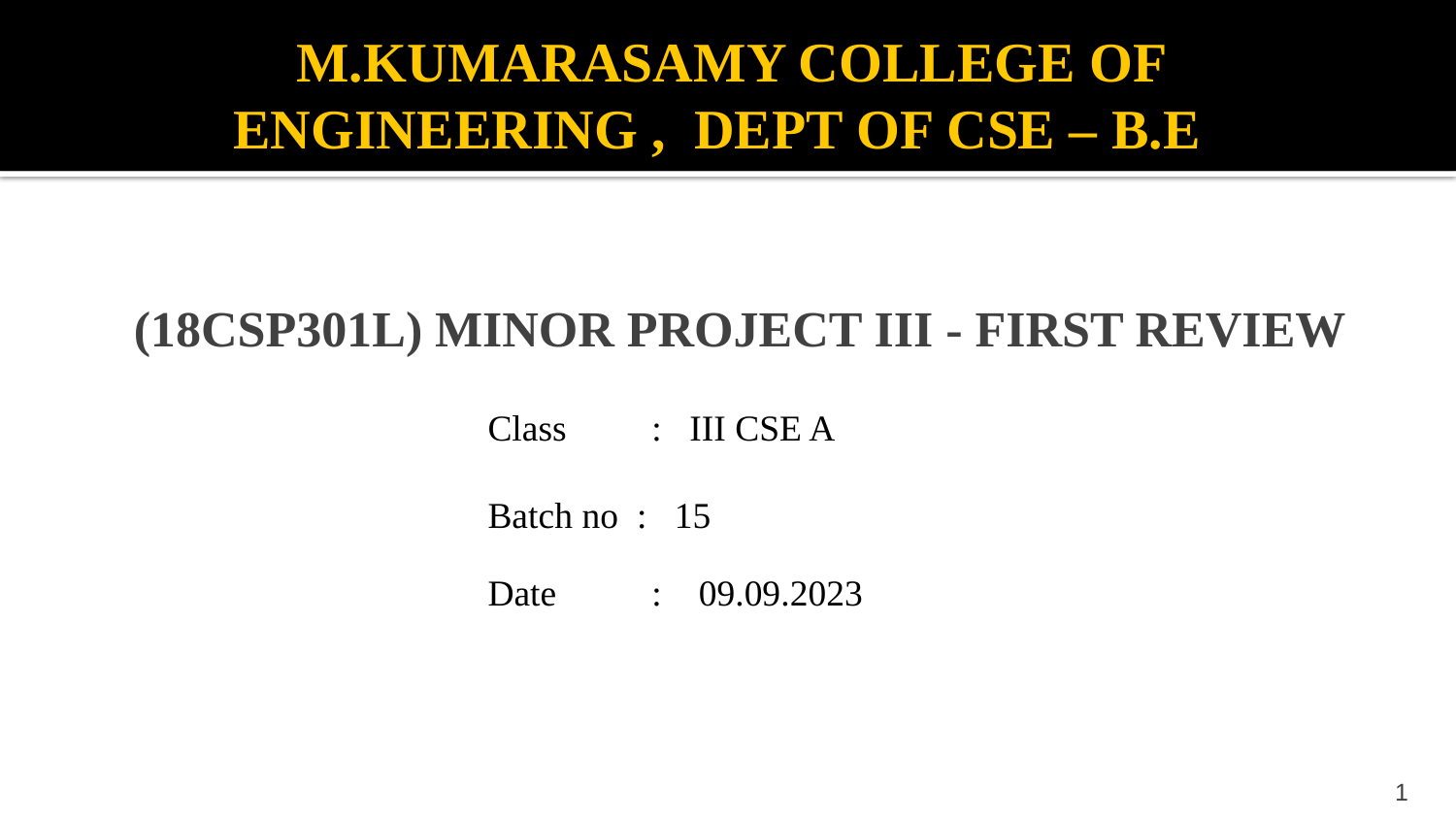

# M.KUMARASAMY COLLEGE OF ENGINEERING ,  DEPT OF CSE – B.E
(18CSP301L) MINOR PROJECT III - FIRST REVIEW
Class 	  :   III CSE A

Batch no  :   15

Date	  :    09.09.2023
1